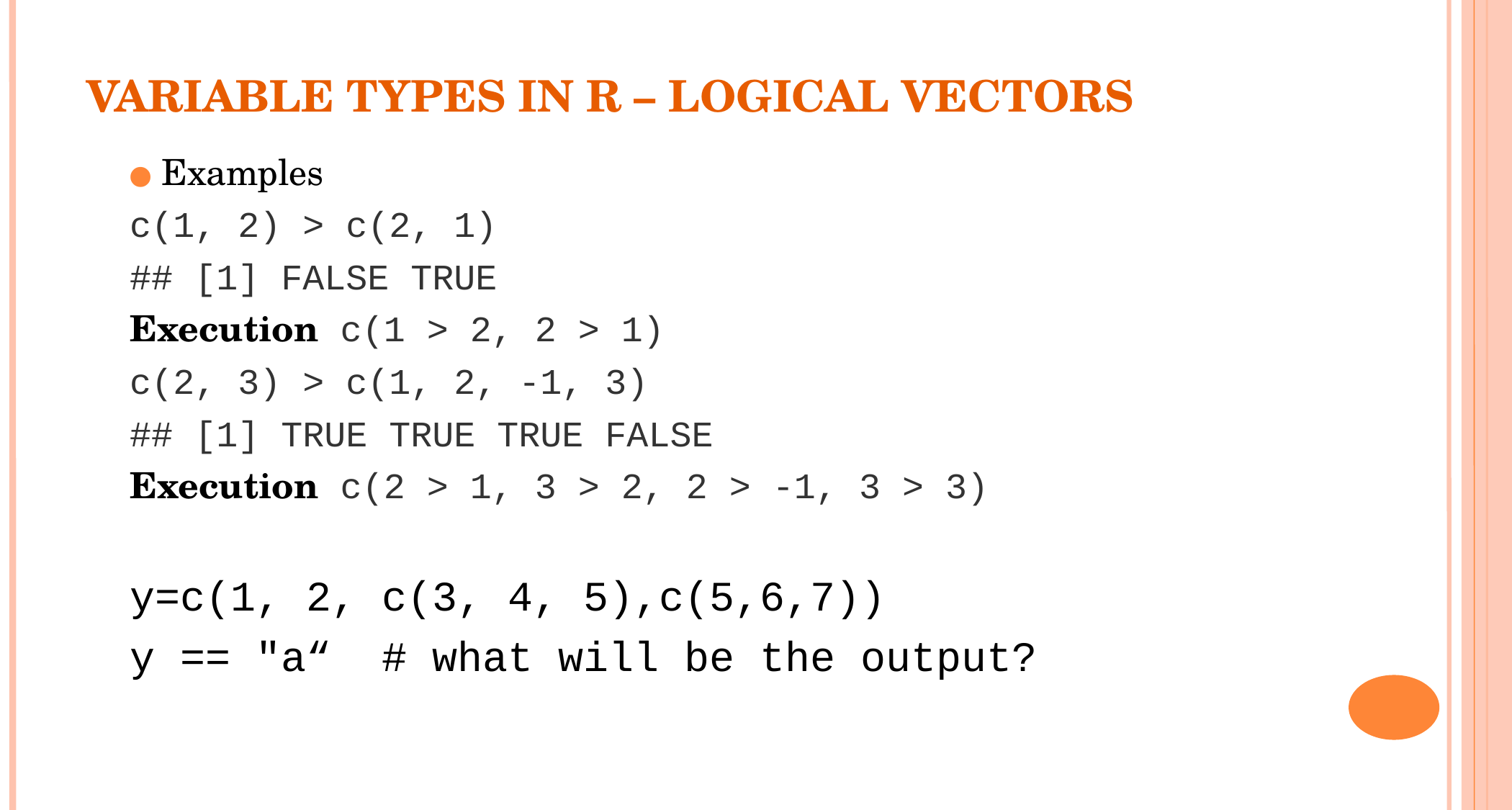

VARIABLE TYPES IN R – LOGICAL VECTORS
Examples
c(1, 2) > c(2, 1)
## [1] FALSE TRUE
Execution c(1 > 2, 2 > 1)
c(2, 3) > c(1, 2, -1, 3)
## [1] TRUE TRUE TRUE FALSE
Execution c(2 > 1, 3 > 2, 2 > -1, 3 > 3)

y=c(1, 2, c(3, 4, 5),c(5,6,7))
y == "a“  # what will be the output?